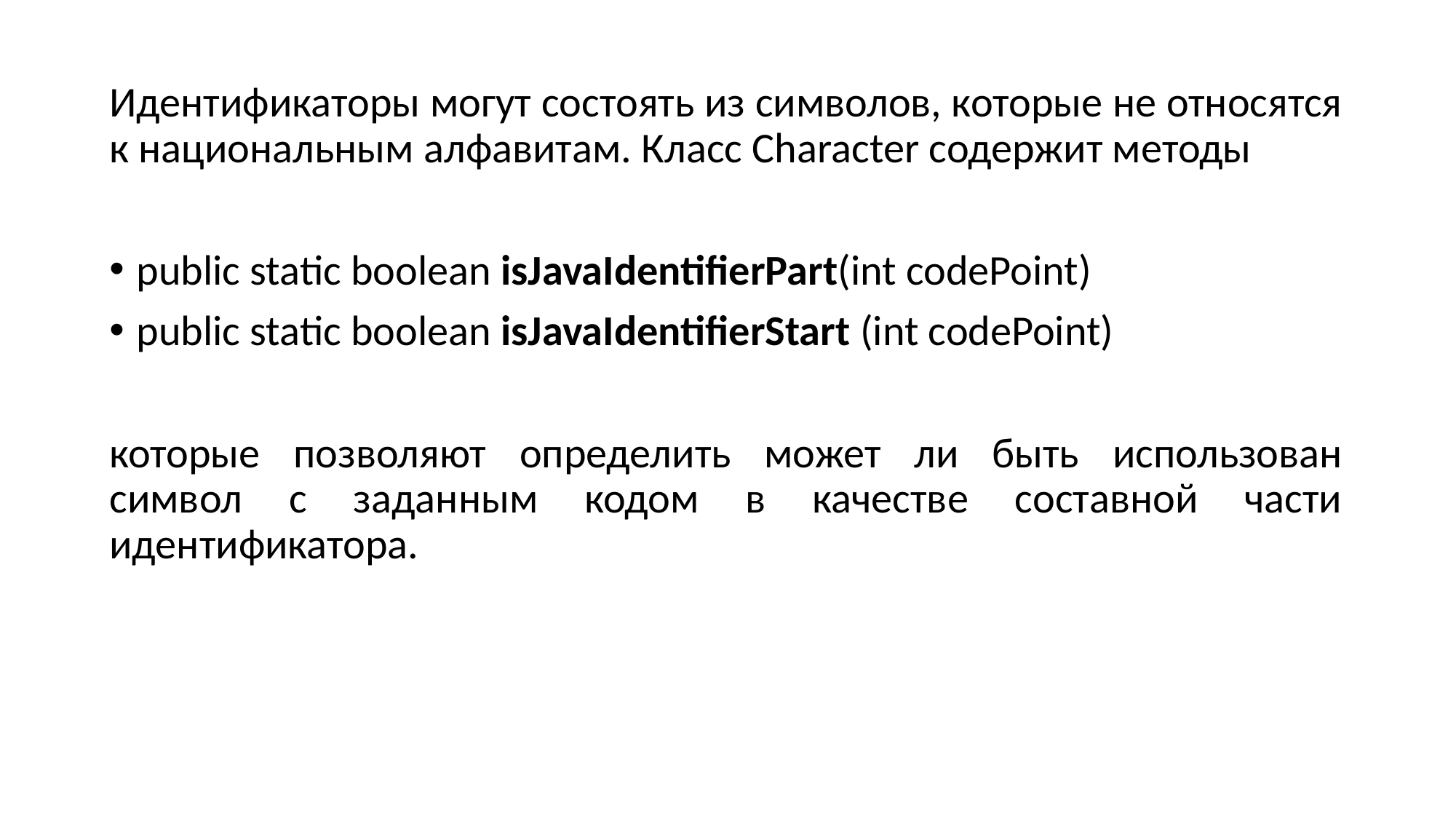

Идентификаторы могут состоять из символов, которые не относятся к национальным алфавитам. Класс Character содержит методы

public static boolean isJavaIdentifierPart(int codePoint)
public static boolean isJavaIdentifierStart (int codePoint)

которые позволяют определить может ли быть использован символ с заданным кодом в качестве составной части идентификатора.